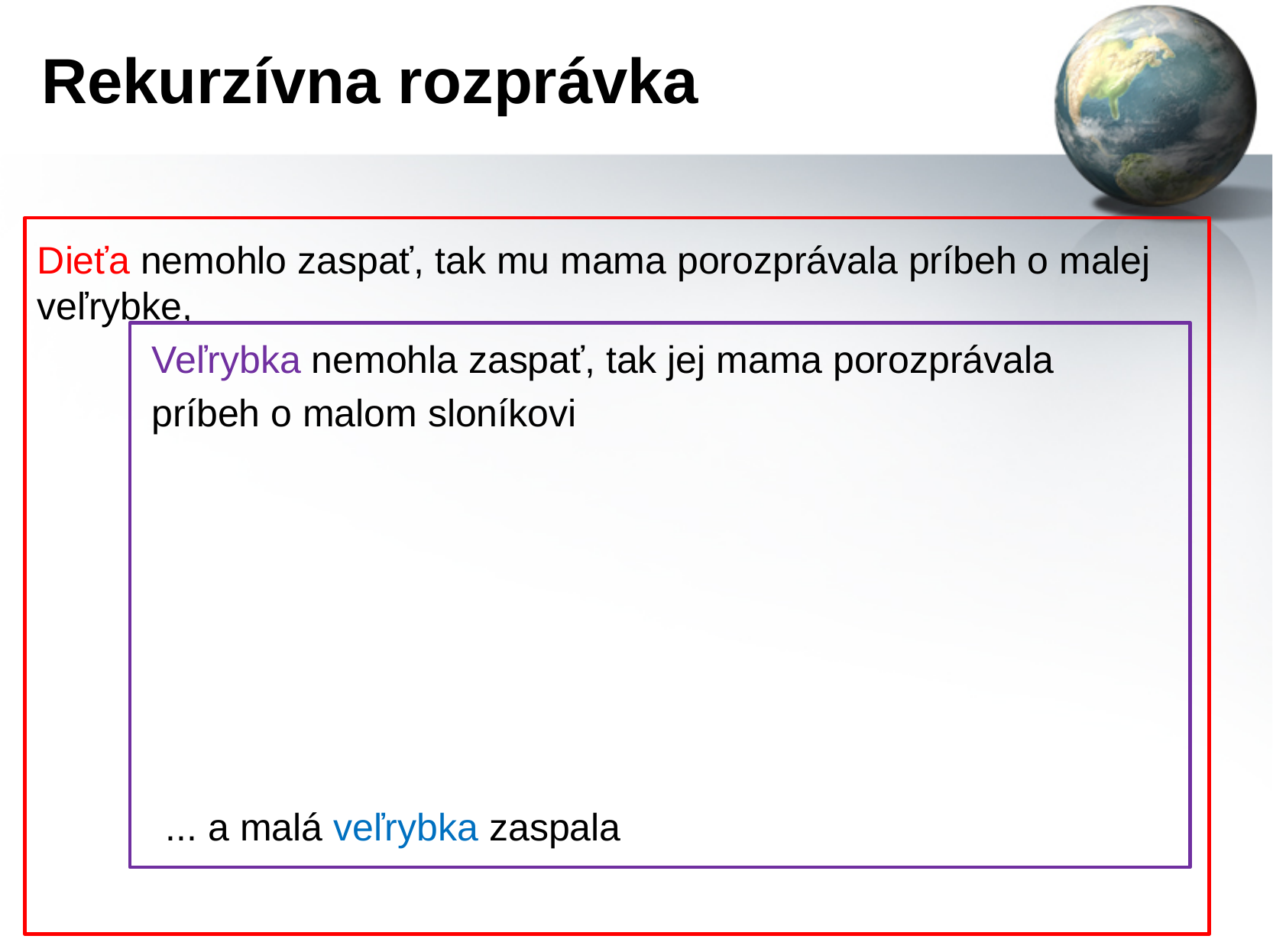

# Rekurzívna rozprávka

Dieťa nemohlo zaspať, tak mu mama porozprávala príbeh o malej veľrybke,
	Veľrybka nemohla zaspať, tak jej mama porozprávala
	príbeh o malom sloníkovi

            ... a malá veľrybka zaspala